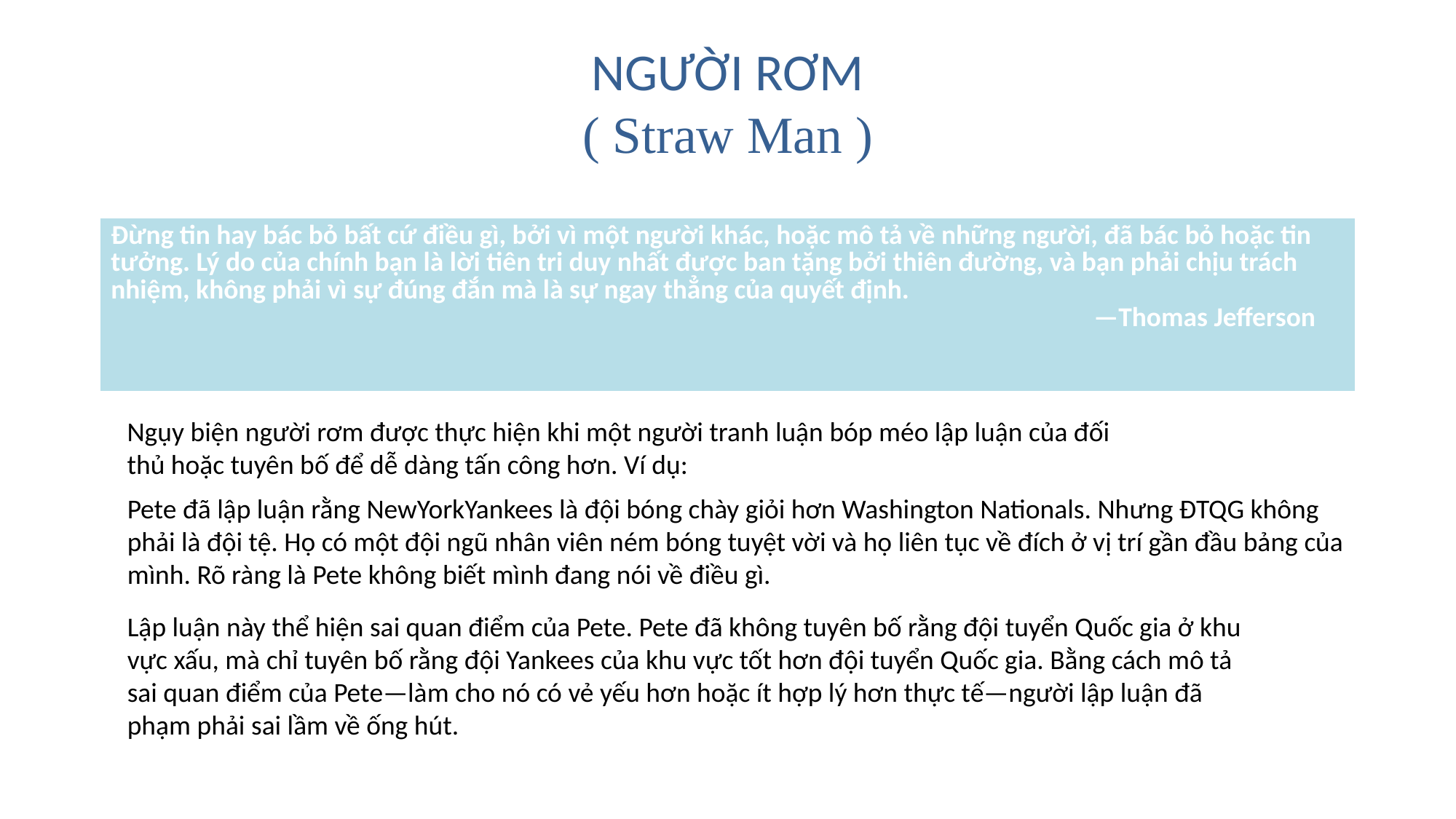

# NGƯỜI RƠM ( Straw Man )
| Đừng tin hay bác bỏ bất cứ điều gì, bởi vì một người khác, hoặc mô tả về những người, đã bác bỏ hoặc tin tưởng. Lý do của chính bạn là lời tiên tri duy nhất được ban tặng bởi thiên đường, và bạn phải chịu trách nhiệm, không phải vì sự đúng đắn mà là sự ngay thẳng của quyết định. —Thomas Jefferson |
| --- |
Ngụy biện người rơm được thực hiện khi một người tranh luận bóp méo lập luận của đối thủ hoặc tuyên bố để dễ dàng tấn công hơn. Ví dụ:
Pete đã lập luận rằng NewYorkYankees là đội bóng chày giỏi hơn Washington Nationals. Nhưng ĐTQG không phải là đội tệ. Họ có một đội ngũ nhân viên ném bóng tuyệt vời và họ liên tục về đích ở vị trí gần đầu bảng của mình. Rõ ràng là Pete không biết mình đang nói về điều gì.
Lập luận này thể hiện sai quan điểm của Pete. Pete đã không tuyên bố rằng đội tuyển Quốc gia ở khu vực xấu, mà chỉ tuyên bố rằng đội Yankees của khu vực tốt hơn đội tuyển Quốc gia. Bằng cách mô tả sai quan điểm của Pete—làm cho nó có vẻ yếu hơn hoặc ít hợp lý hơn thực tế—người lập luận đã phạm phải sai lầm về ống hút.